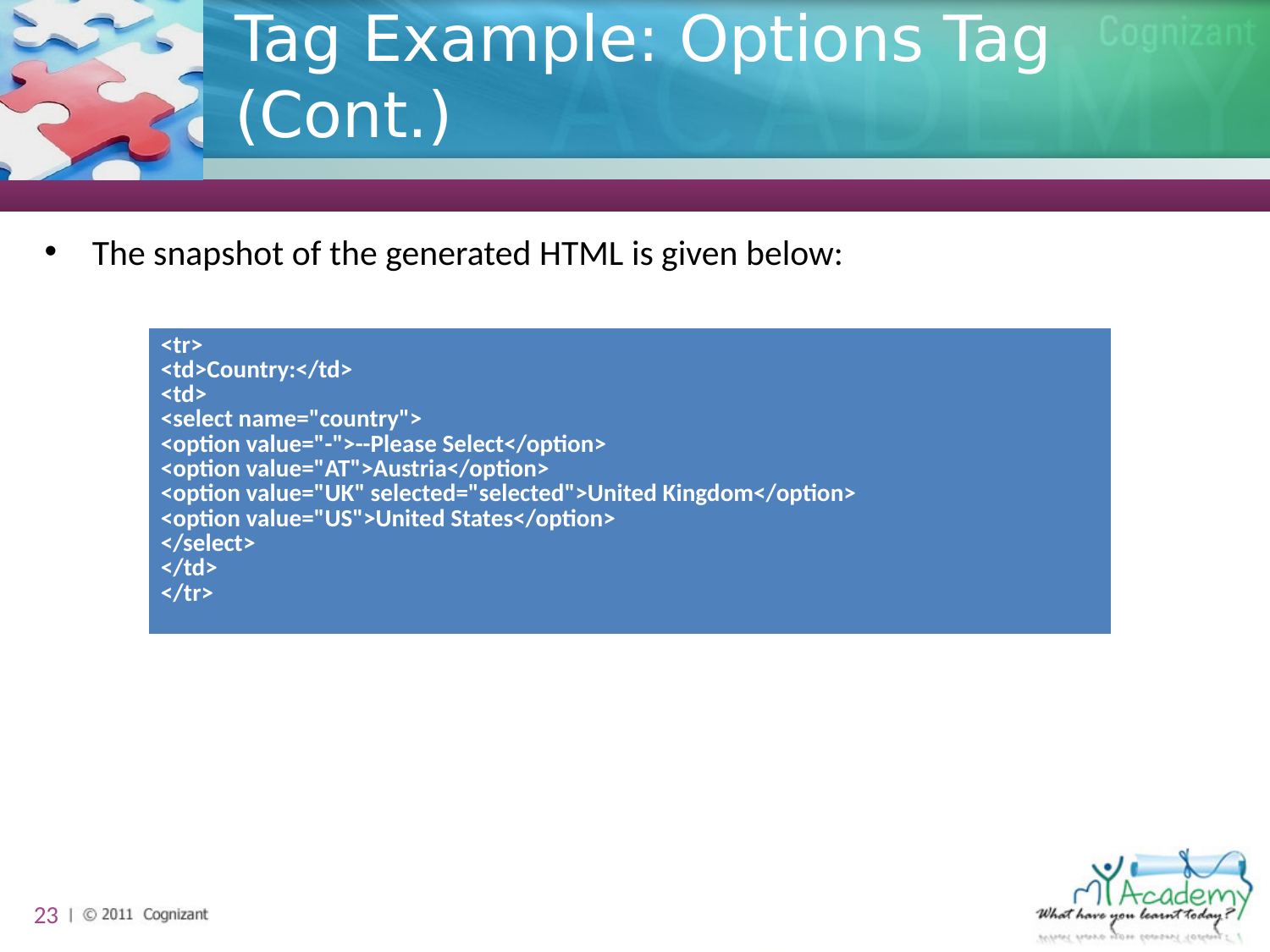

# Tag Example: Options Tag (Cont.)
The snapshot of the generated HTML is given below:
| <tr> <td>Country:</td> <td> <select name="country"> <option value="-">--Please Select</option> <option value="AT">Austria</option> <option value="UK" selected="selected">United Kingdom</option> <option value="US">United States</option> </select> </td> </tr> |
| --- |
23